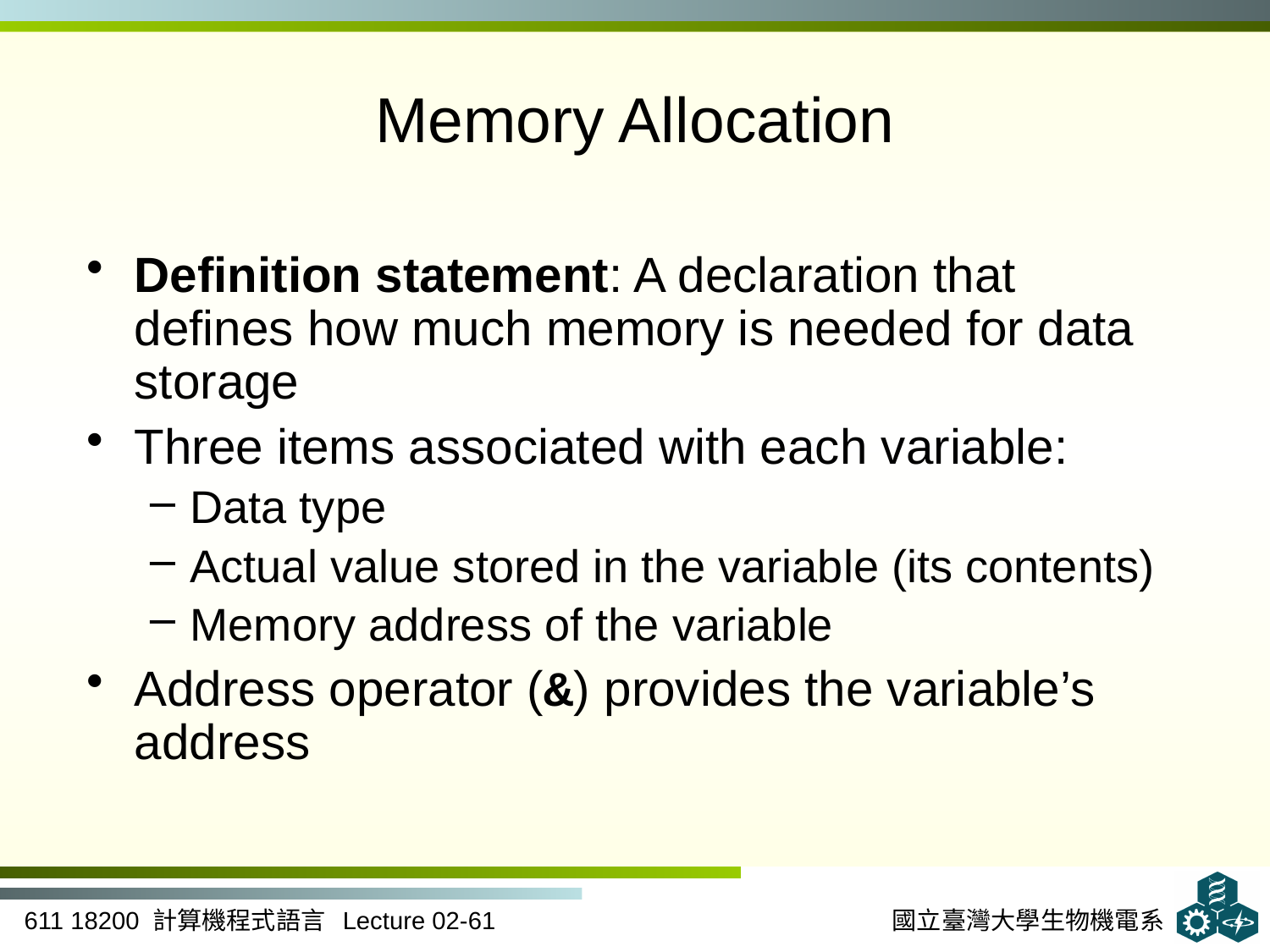

# Memory Allocation
Definition statement: A declaration that defines how much memory is needed for data storage
Three items associated with each variable:
Data type
Actual value stored in the variable (its contents)‏
Memory address of the variable
Address operator (&) provides the variable’s address